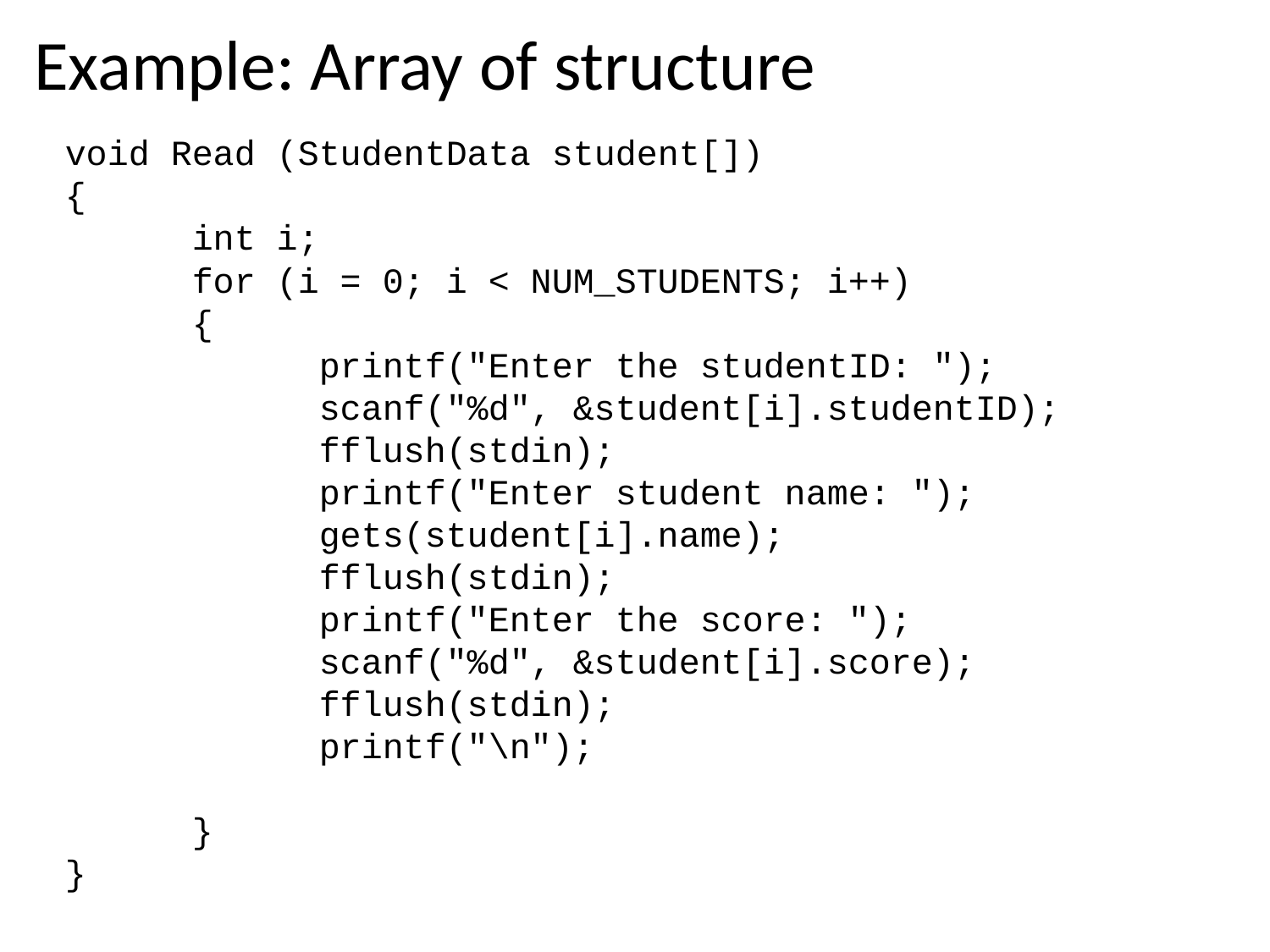

# Example: Array of structure
void Read (StudentData student[])
{
	int i;
	for (i = 0; i < NUM_STUDENTS; i++)
	{
		printf("Enter the studentID: ");
		scanf("%d", &student[i].studentID);
		fflush(stdin);
		printf("Enter student name: ");
		gets(student[i].name);
		fflush(stdin);
		printf("Enter the score: ");
		scanf("%d", &student[i].score);
		fflush(stdin);
		printf("\n");

	}
}